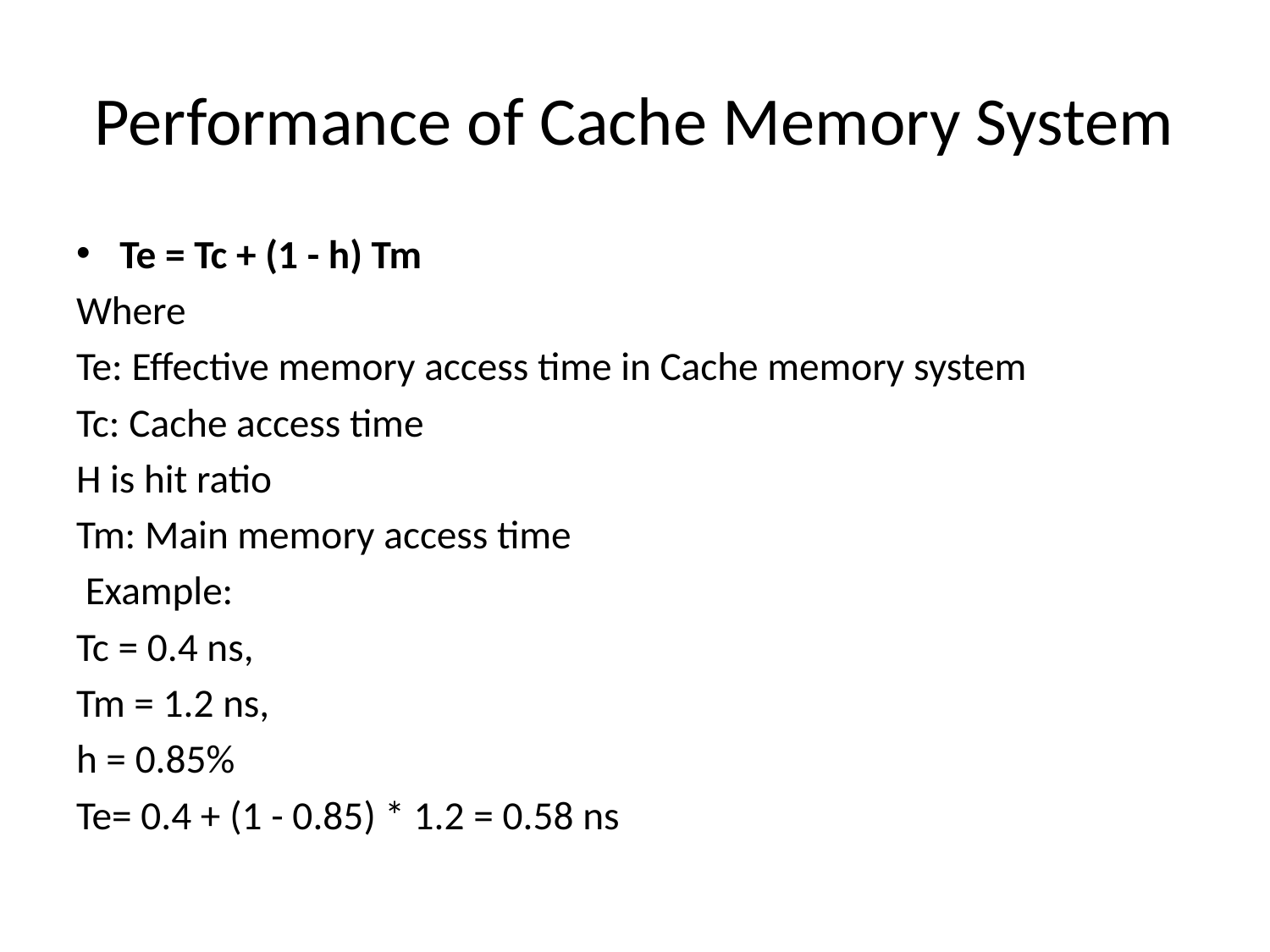

# Performance of Cache Memory System
Te = Tc + (1 - h) Tm
Where
Te: Effective memory access time in Cache memory system
Tc: Cache access time
H is hit ratio
Tm: Main memory access time
 Example:
Tc = 0.4 ns,
Tm = 1.2 ns,
h = 0.85%
Te= 0.4 + (1 - 0.85) * 1.2 = 0.58 ns